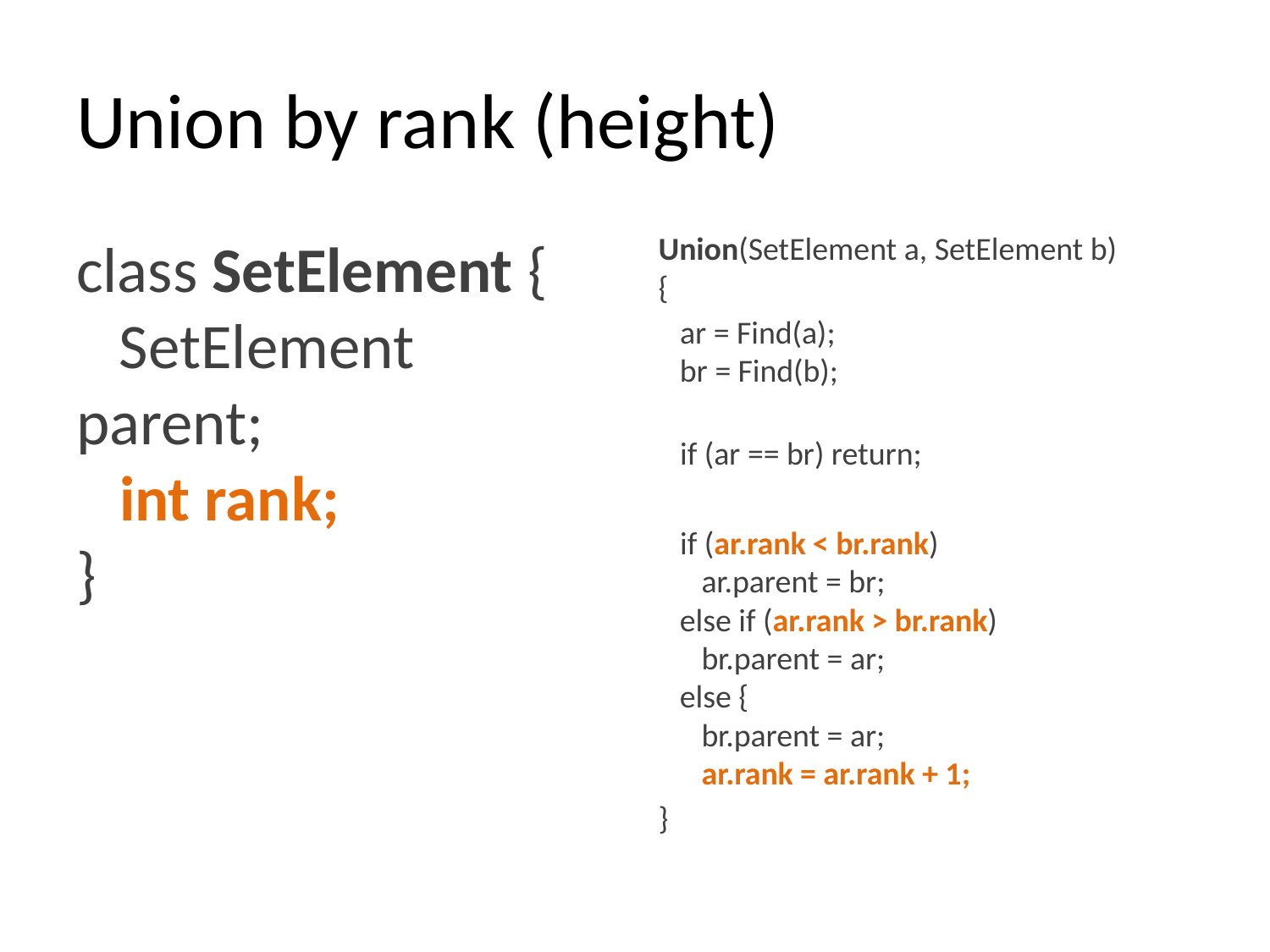

# Union by rank (height)
class SetElement {
   SetElement parent;
   int rank;
}

Union(SetElement a, SetElement b)
{
   ar = Find(a);
   br = Find(b);
   if (ar == br) return;

   if (ar.rank < br.rank)
      ar.parent = br;
   else if (ar.rank > br.rank)
      br.parent = ar;
   else {
      br.parent = ar;
      ar.rank = ar.rank + 1;
}